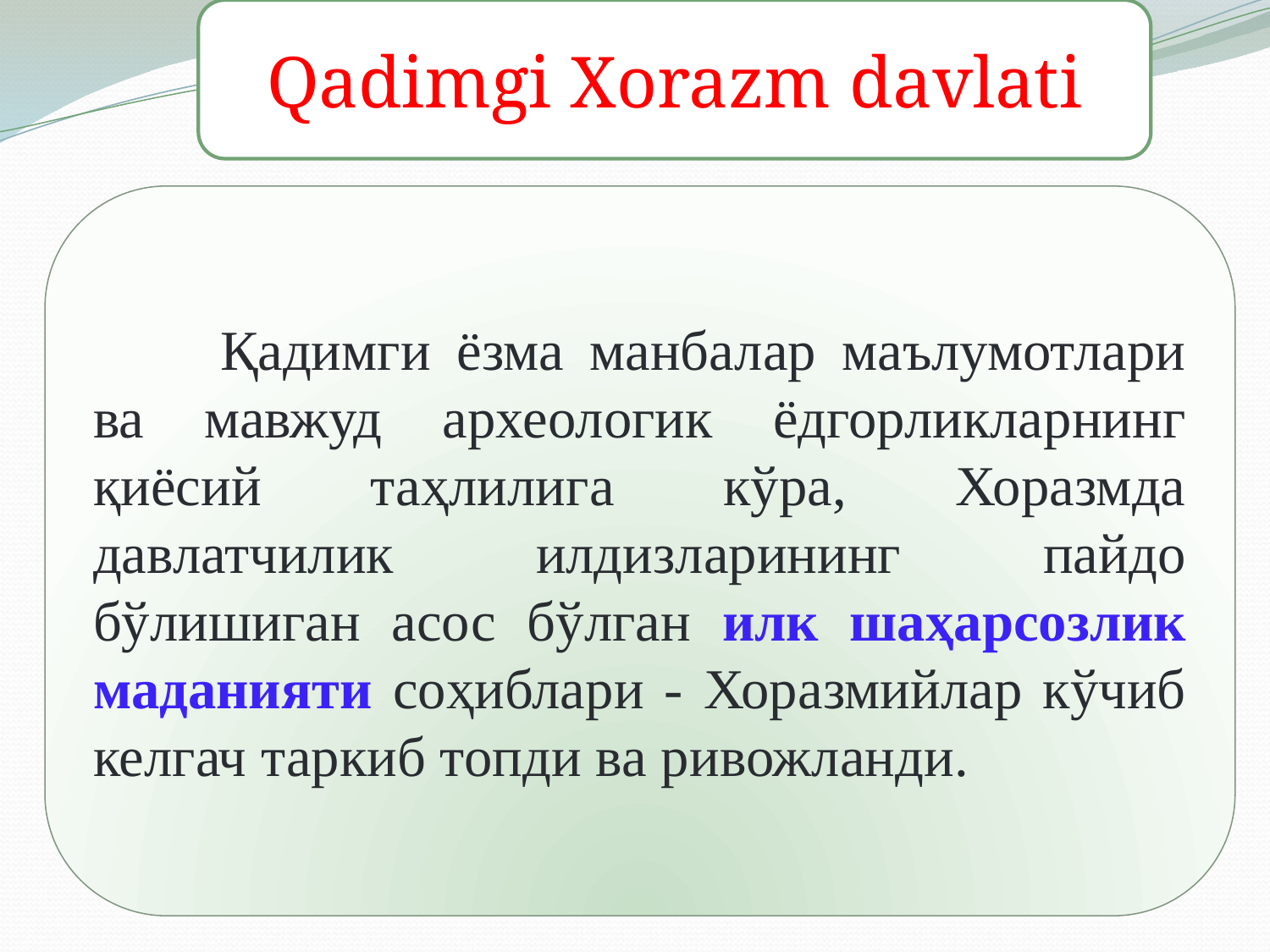

Qadimgi Xorazm davlati
	Қадимги ёзма манбалар маълумотлари ва мавжуд археологик ёдгорликларнинг қиёсий таҳлилига кўра, Хоразмда давлатчилик илдизларининг пайдо бўлишиган асос бўлган илк шаҳарсозлик маданияти соҳиблари - Хоразмийлар кўчиб келгач таркиб топди ва ривожланди.